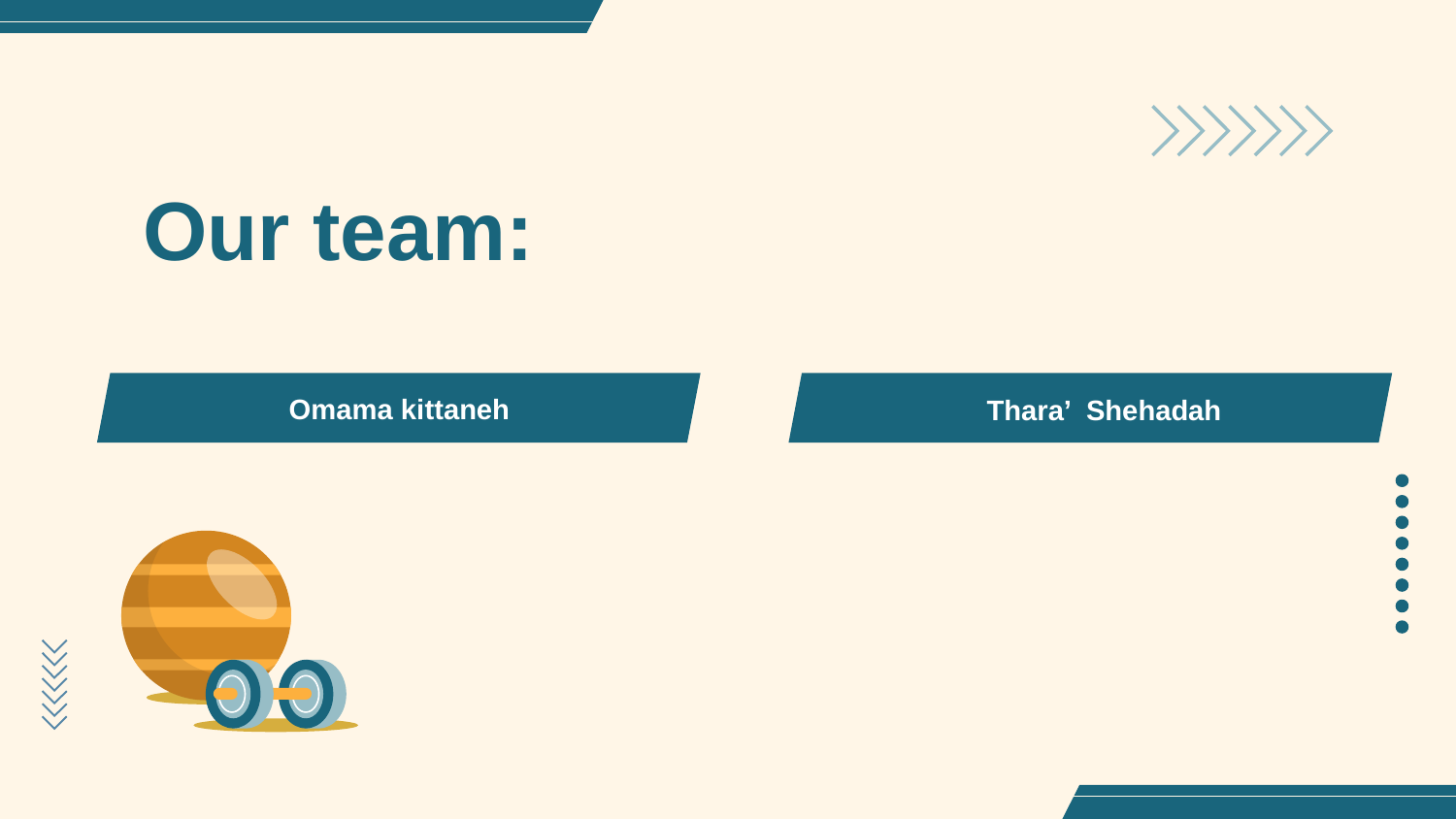

# Our team:
Omama kittaneh
Thara’  Shehadah